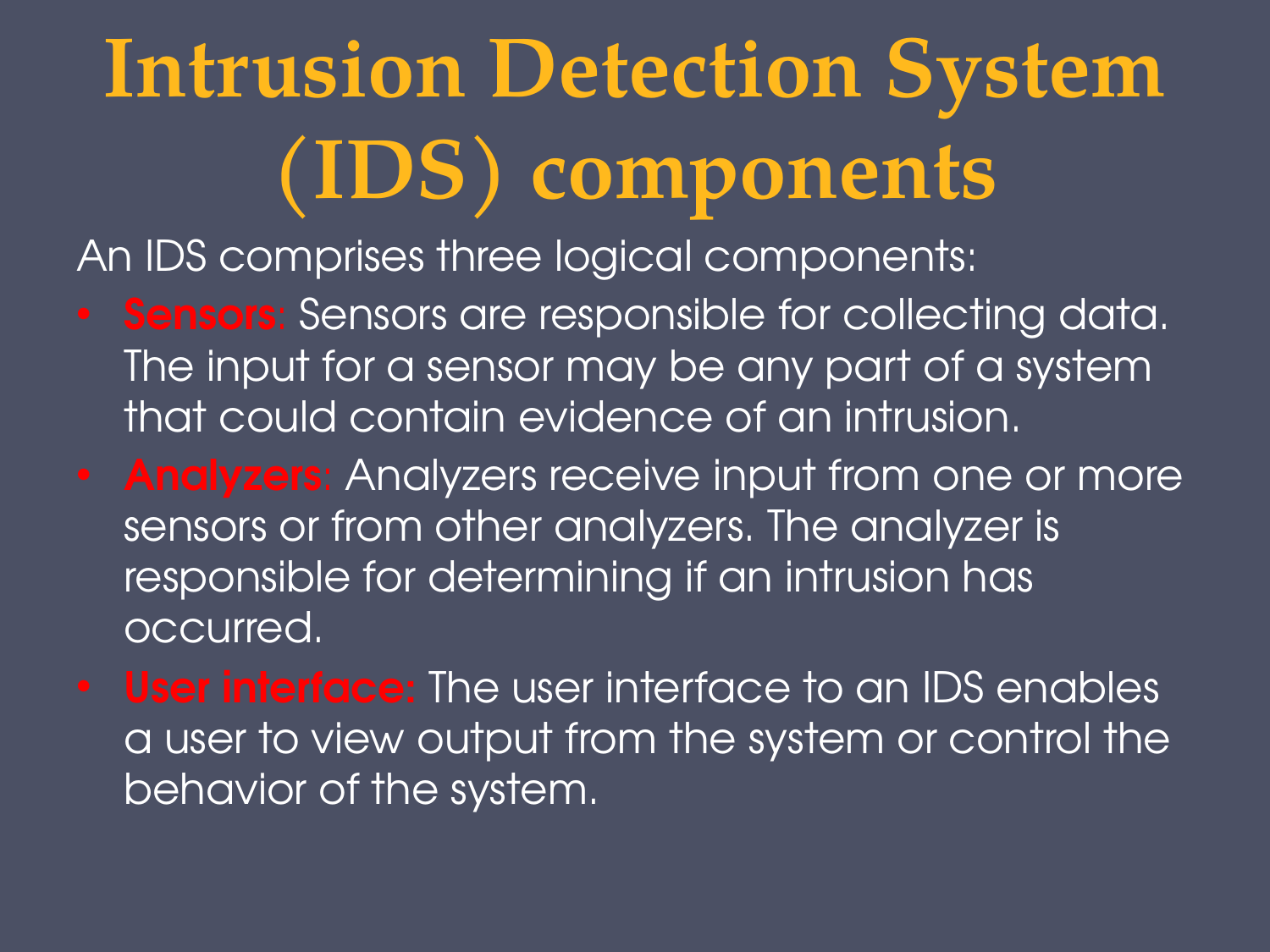

# Intrusion Detection System (IDS) components
An IDS comprises three logical components:
Sensors: Sensors are responsible for collecting data. The input for a sensor may be any part of a system that could contain evidence of an intrusion.
Analyzers: Analyzers receive input from one or more sensors or from other analyzers. The analyzer is responsible for determining if an intrusion has occurred.
User interface: The user interface to an IDS enables a user to view output from the system or control the behavior of the system.